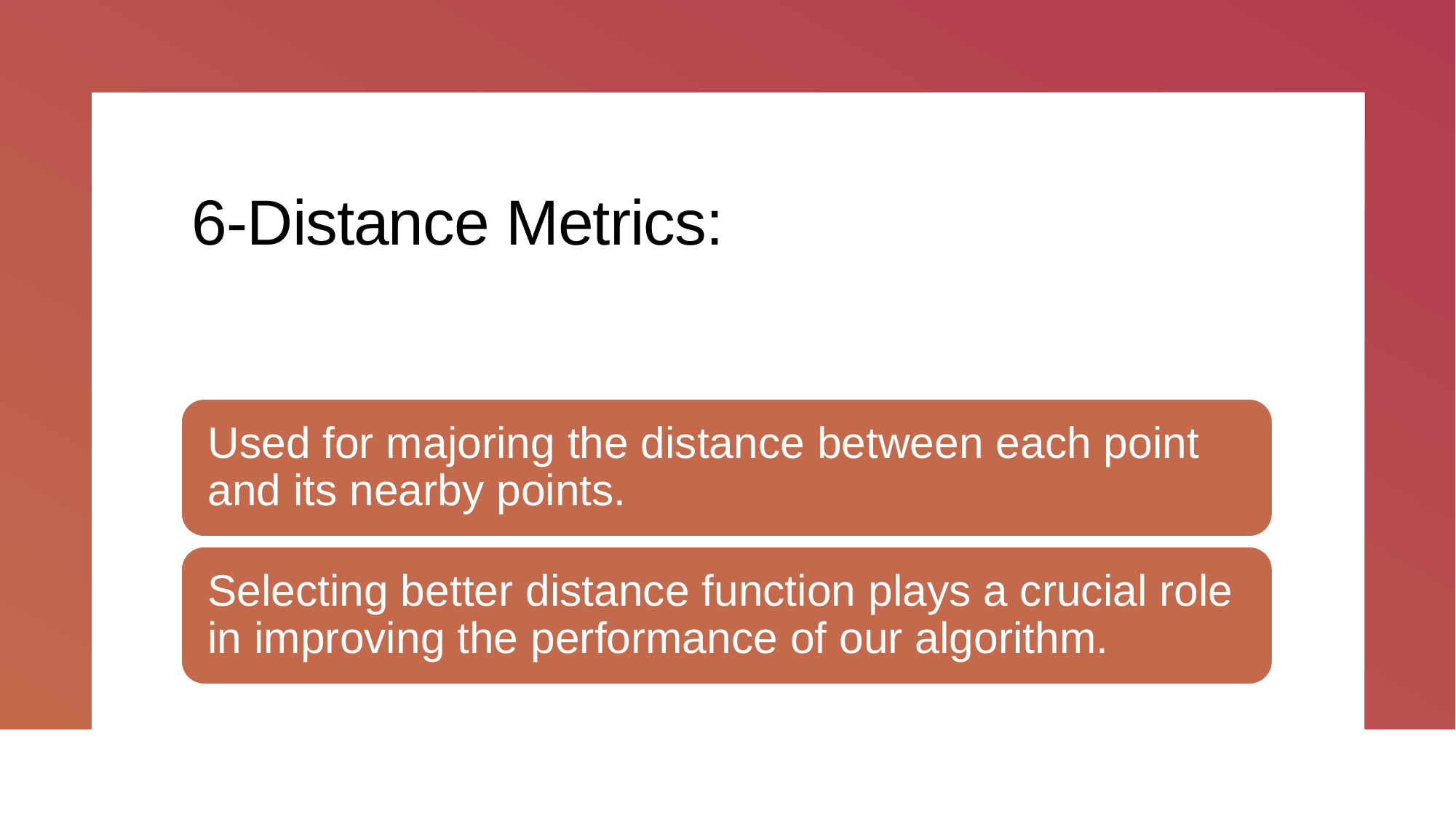

# 6-Distance Metrics:
Used for majoring the distance between each point and its nearby points.
Selecting better distance function plays a crucial role in improving the performance of our algorithm.